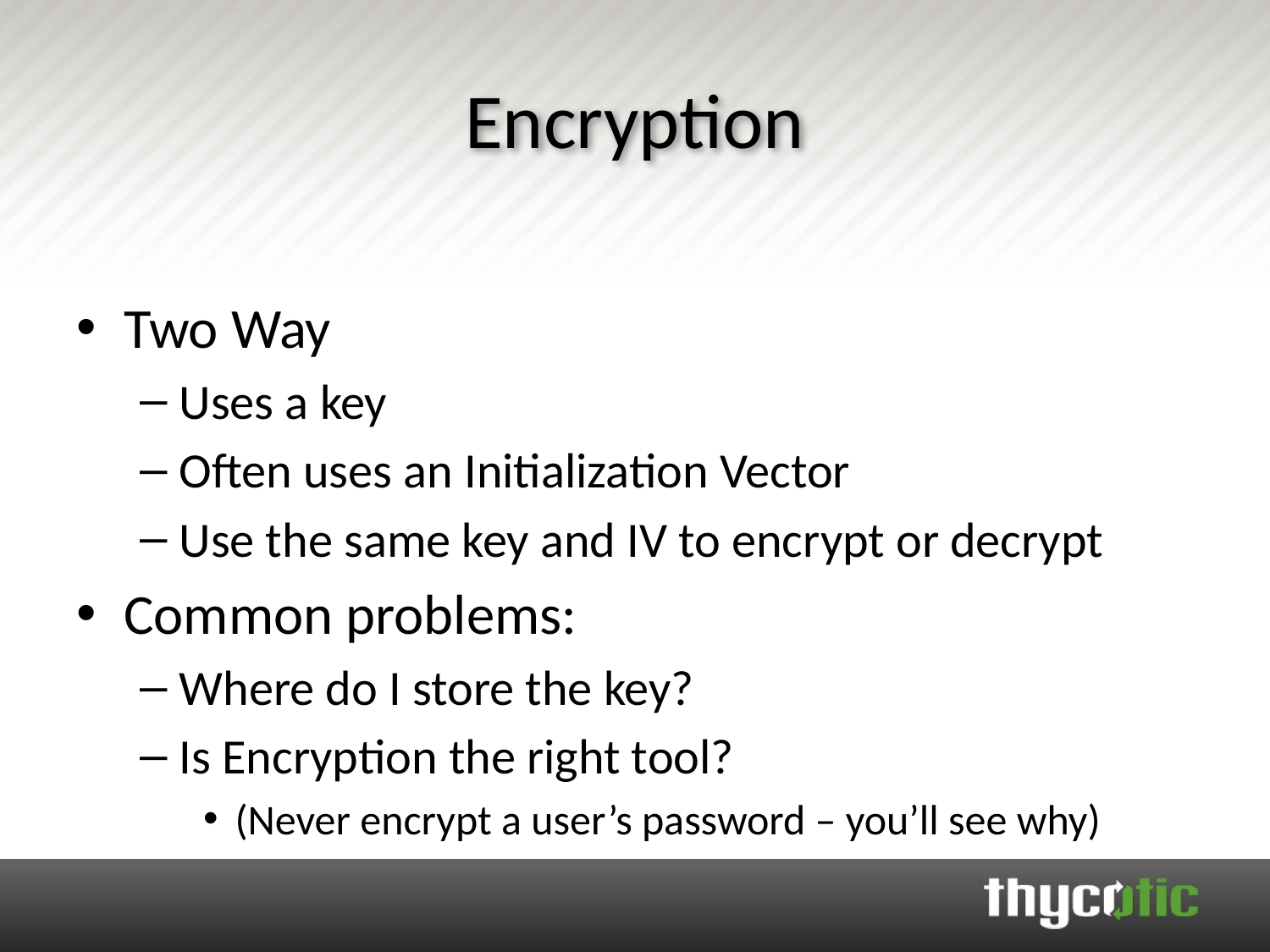

# Encryption
Two Way
Uses a key
Often uses an Initialization Vector
Use the same key and IV to encrypt or decrypt
Common problems:
Where do I store the key?
Is Encryption the right tool?
(Never encrypt a user’s password – you’ll see why)